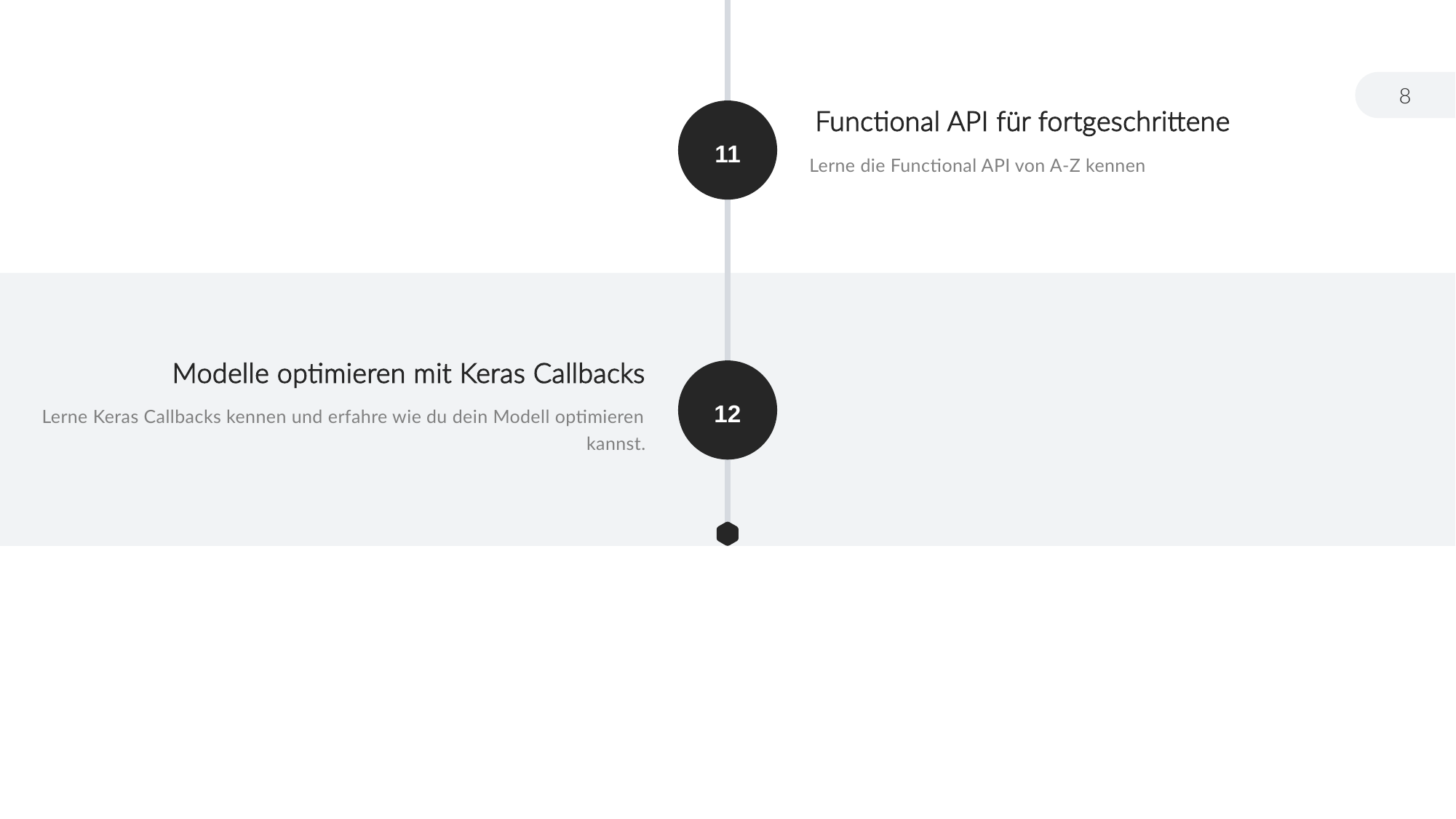

8
Functional API für fortgeschrittene
Lerne die Functional API von A-Z kennen

11

Modelle optimieren mit Keras Callbacks
Lerne Keras Callbacks kennen und erfahre wie du dein Modell optimieren kannst.

12